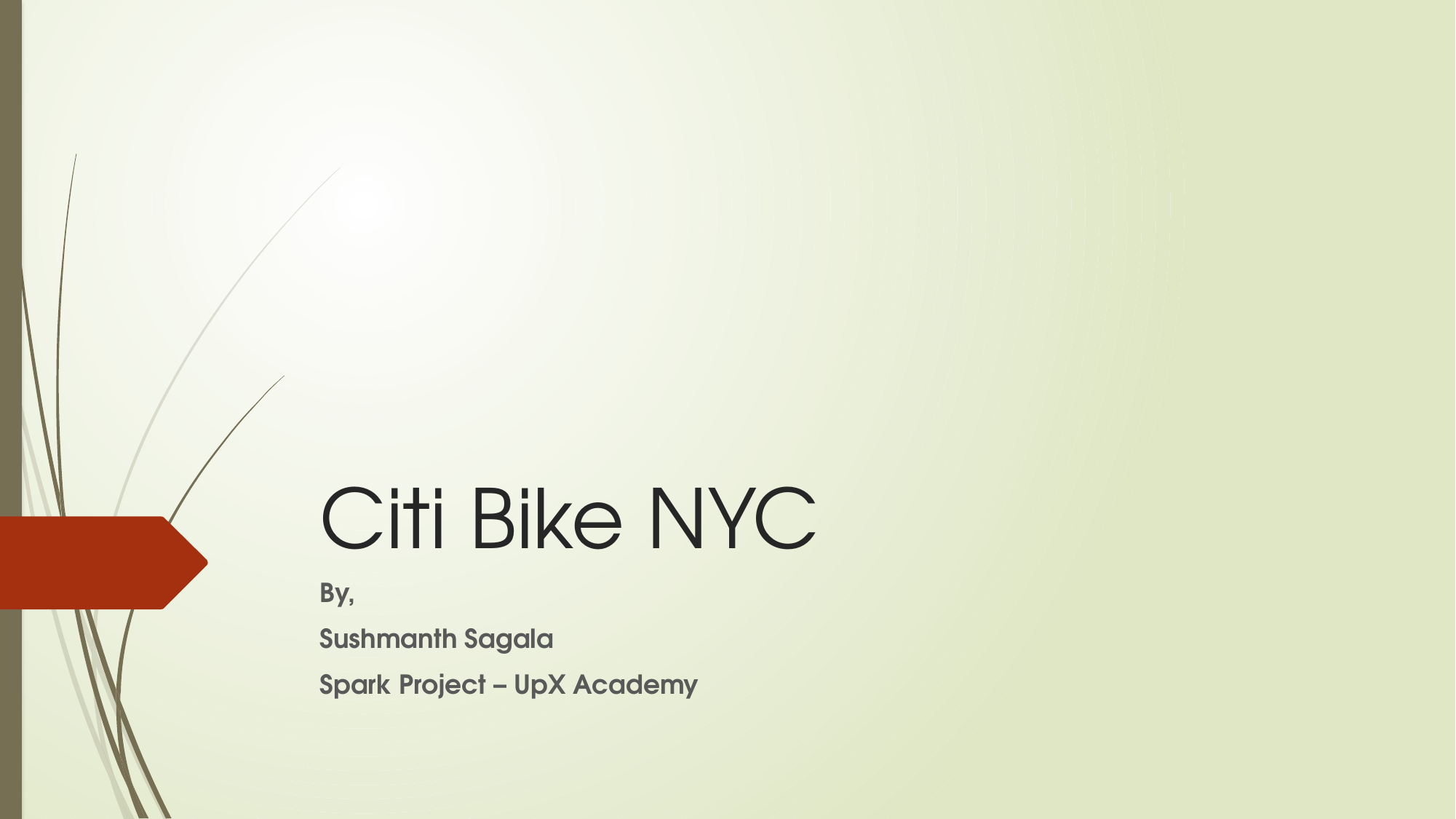

# Citi Bike NYC
By,
Sushmanth Sagala
Spark Project – UpX Academy